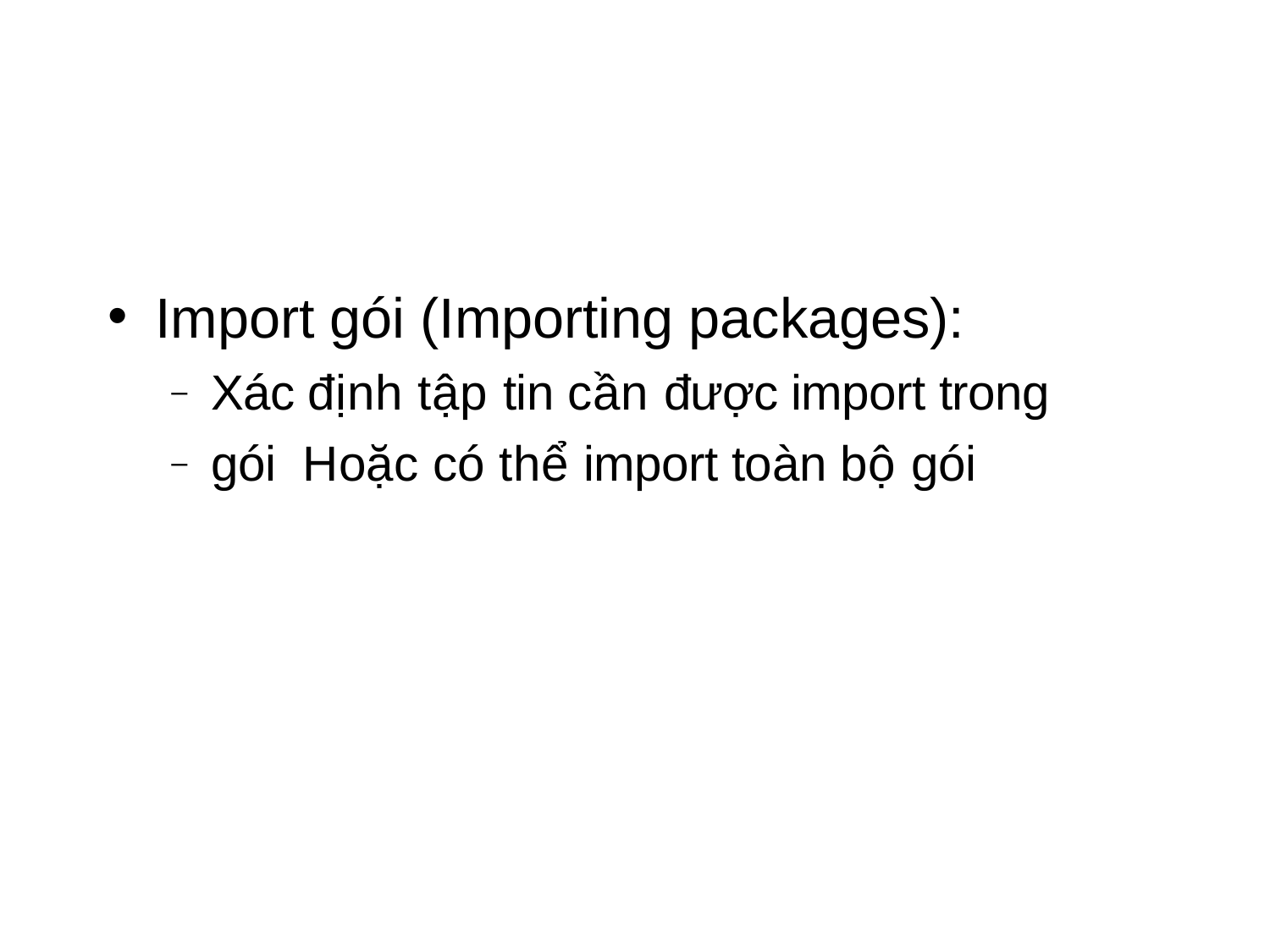

# Import gói (Importing packages):
Xác định tập tin cần được import trong gói  Hoặc có thể import toàn bộ gói
–
–